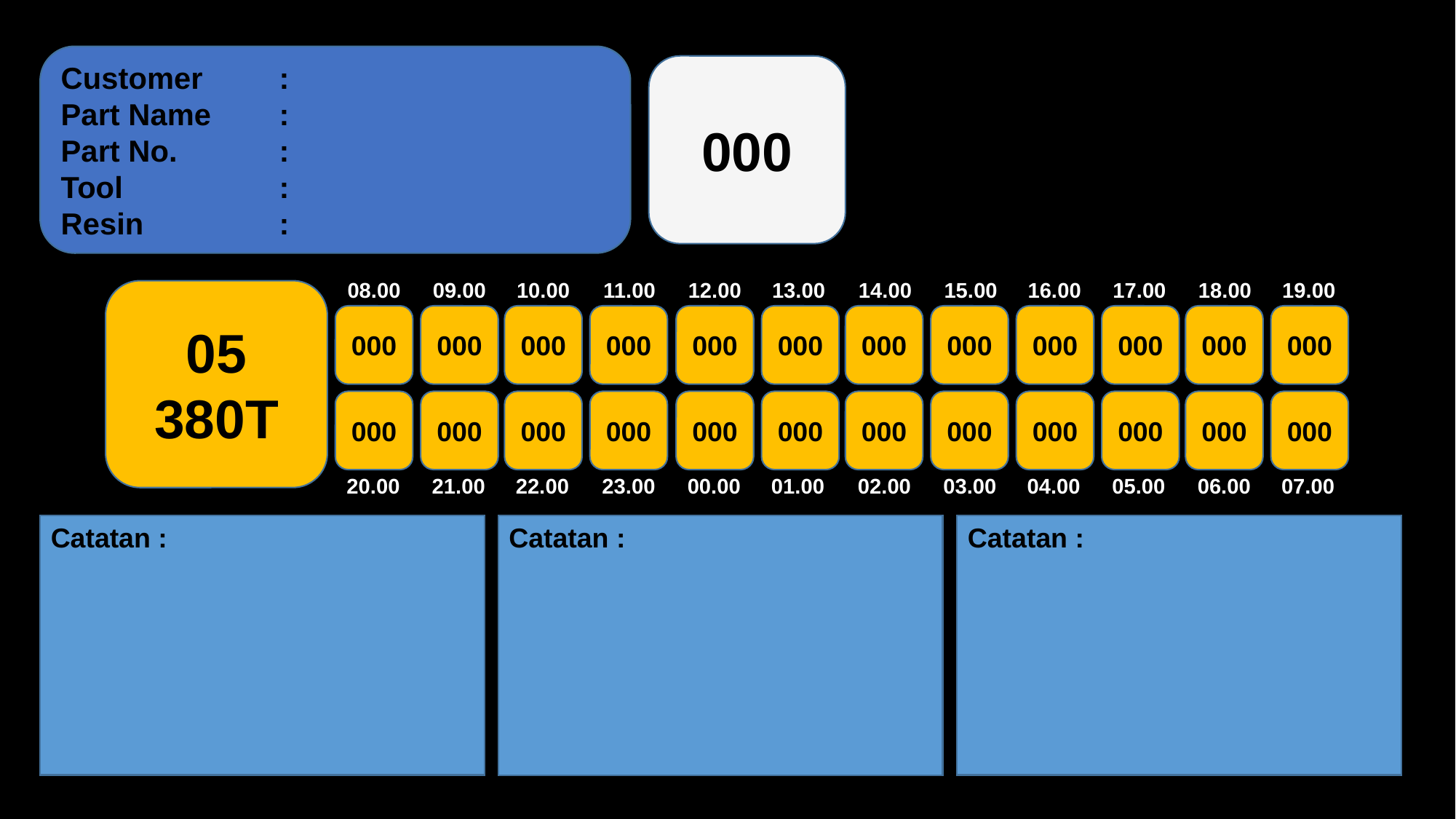

Customer	:
Part Name	:
Part No.	:
Tool		:
Resin		:
000
05
380T
08.00
09.00
10.00
11.00
12.00
13.00
14.00
15.00
16.00
17.00
18.00
19.00
000
000
000
000
000
000
000
000
000
000
000
000
000
000
000
000
000
000
000
000
000
000
000
000
20.00
21.00
22.00
23.00
00.00
01.00
02.00
03.00
04.00
05.00
06.00
07.00
Catatan :

Catatan :

Catatan :